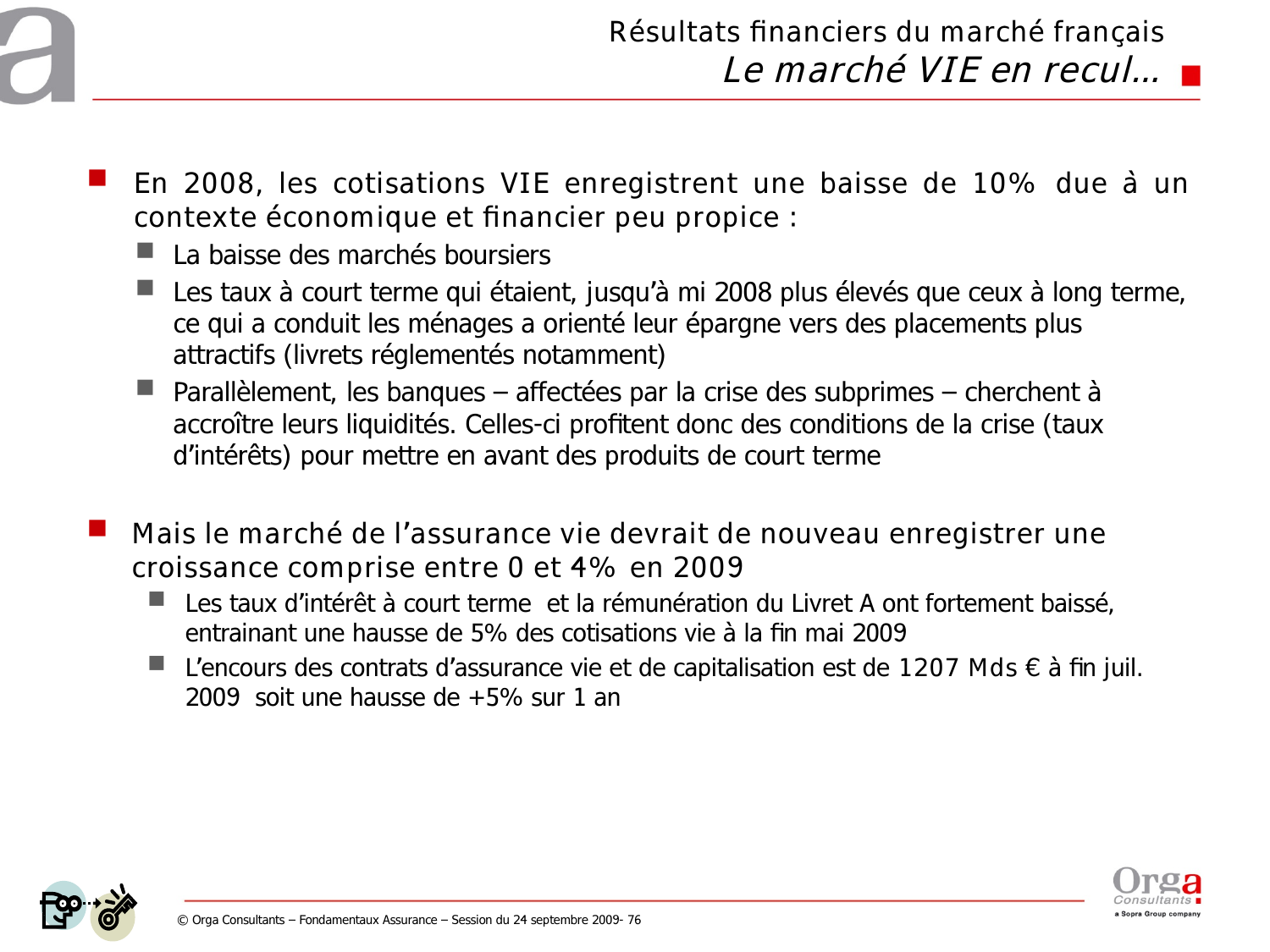

# Résultats financiers du marché français Le marché VIE en recul…
En 2008, les cotisations VIE enregistrent une baisse de 10% due à un contexte économique et financier peu propice :
La baisse des marchés boursiers
Les taux à court terme qui étaient, jusqu’à mi 2008 plus élevés que ceux à long terme, ce qui a conduit les ménages a orienté leur épargne vers des placements plus attractifs (livrets réglementés notamment)
Parallèlement, les banques – affectées par la crise des subprimes – cherchent à accroître leurs liquidités. Celles-ci profitent donc des conditions de la crise (taux d’intérêts) pour mettre en avant des produits de court terme

Mais le marché de l’assurance vie devrait de nouveau enregistrer une croissance comprise entre 0 et 4% en 2009
Les taux d’intérêt à court terme  et la rémunération du Livret A ont fortement baissé, entrainant une hausse de 5% des cotisations vie à la fin mai 2009
L’encours des contrats d’assurance vie et de capitalisation est de 1207 Mds € à fin juil. 2009  soit une hausse de +5% sur 1 an